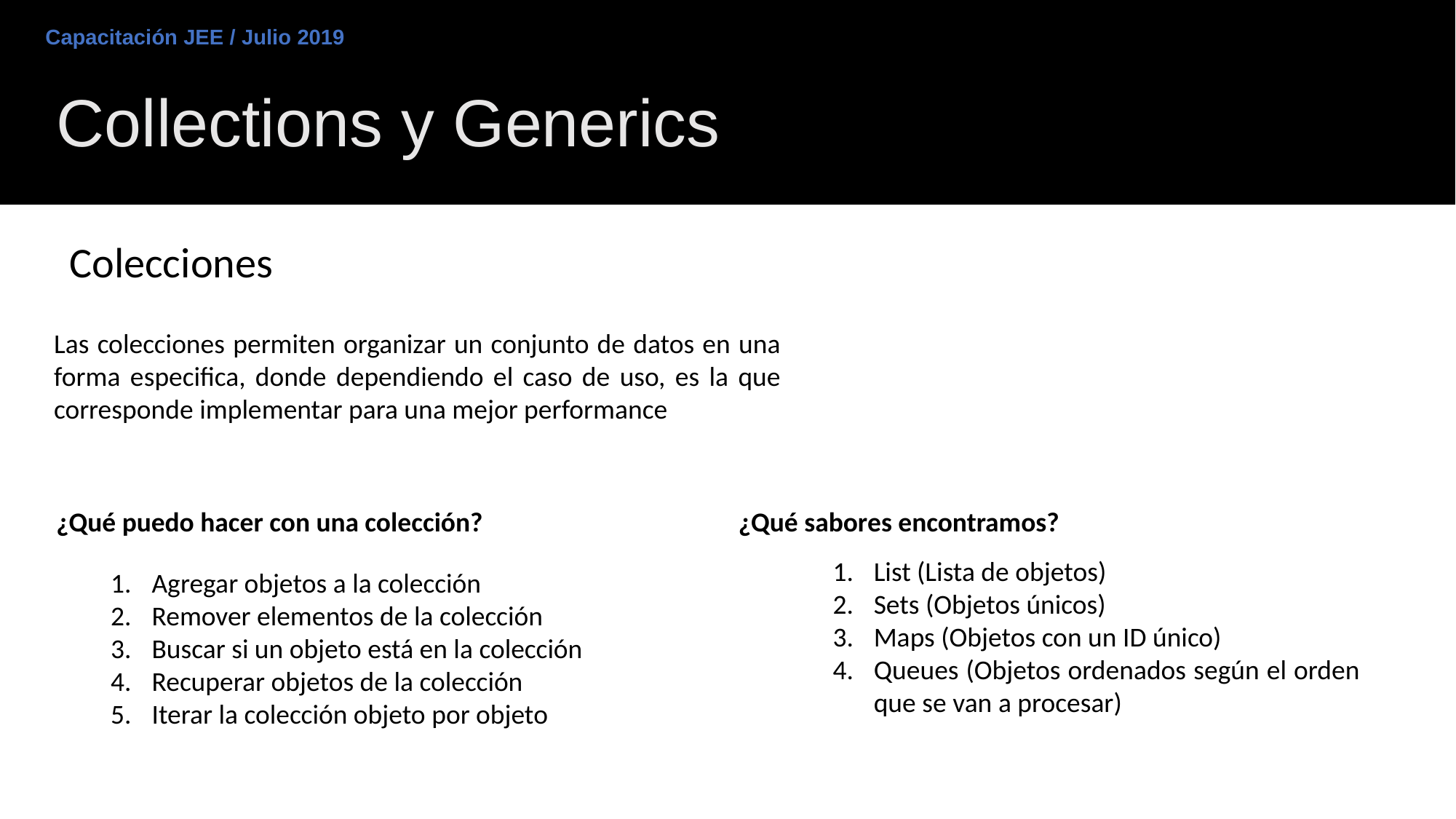

Capacitación JEE / Julio 2019
# Collections y Generics
Colecciones

Las colecciones permiten organizar un conjunto de datos en una forma especifica, donde dependiendo el caso de uso, es la que corresponde implementar para una mejor performance
¿Qué puedo hacer con una colección?
¿Qué sabores encontramos?
List (Lista de objetos)
Sets (Objetos únicos)
Maps (Objetos con un ID único)
Queues (Objetos ordenados según el orden que se van a procesar)
Agregar objetos a la colección
Remover elementos de la colección
Buscar si un objeto está en la colección
Recuperar objetos de la colección
Iterar la colección objeto por objeto